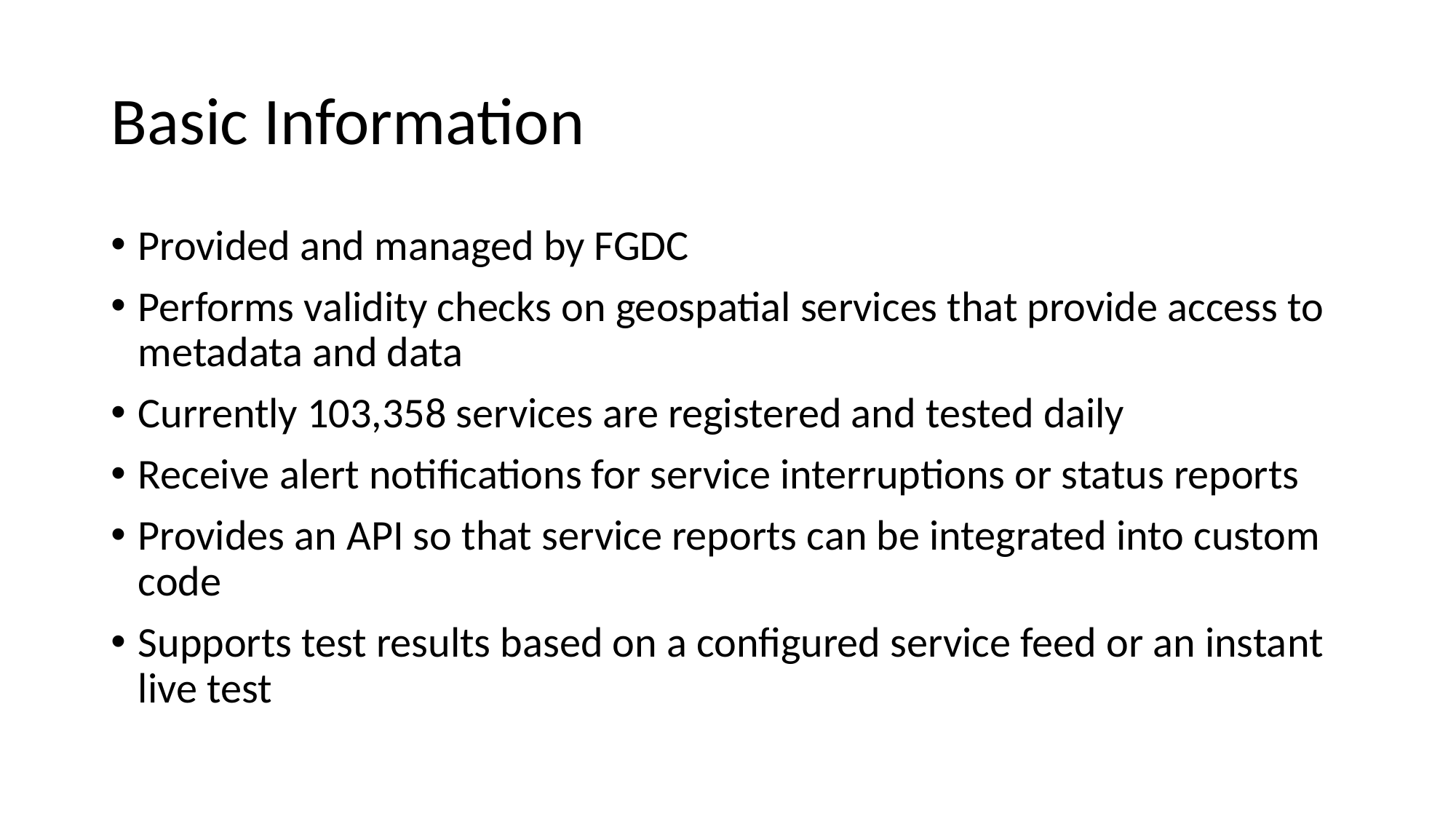

# Basic Information
Provided and managed by FGDC
Performs validity checks on geospatial services that provide access to metadata and data
Currently 103,358 services are registered and tested daily
Receive alert notifications for service interruptions or status reports
Provides an API so that service reports can be integrated into custom code
Supports test results based on a configured service feed or an instant live test